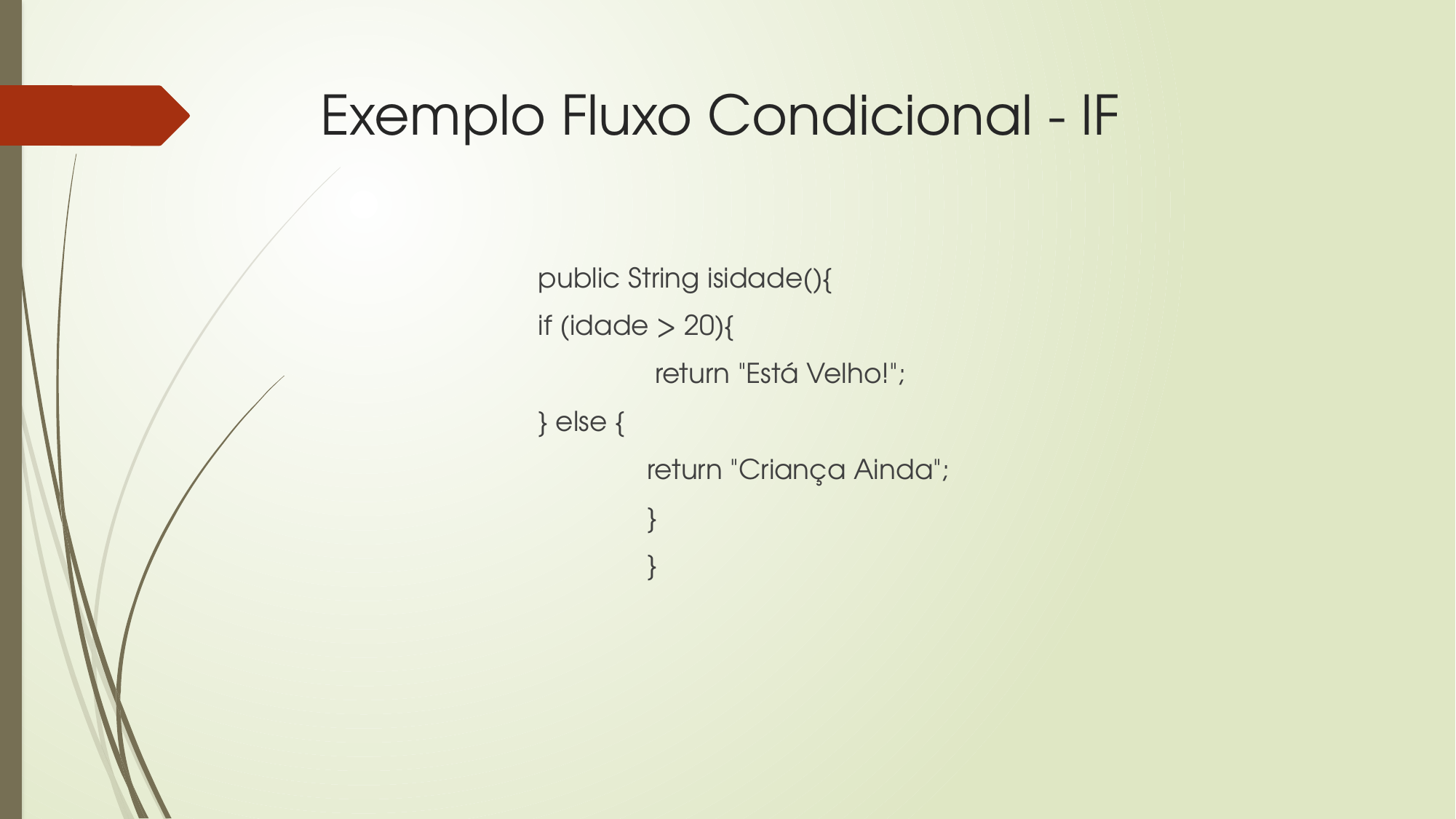

# Exemplo Fluxo Condicional - IF
		public String isidade(){
        		if (idade > 20){
           			 return "Está Velho!";
        		} else {
            			return "Criança Ainda";
        			}
    			}